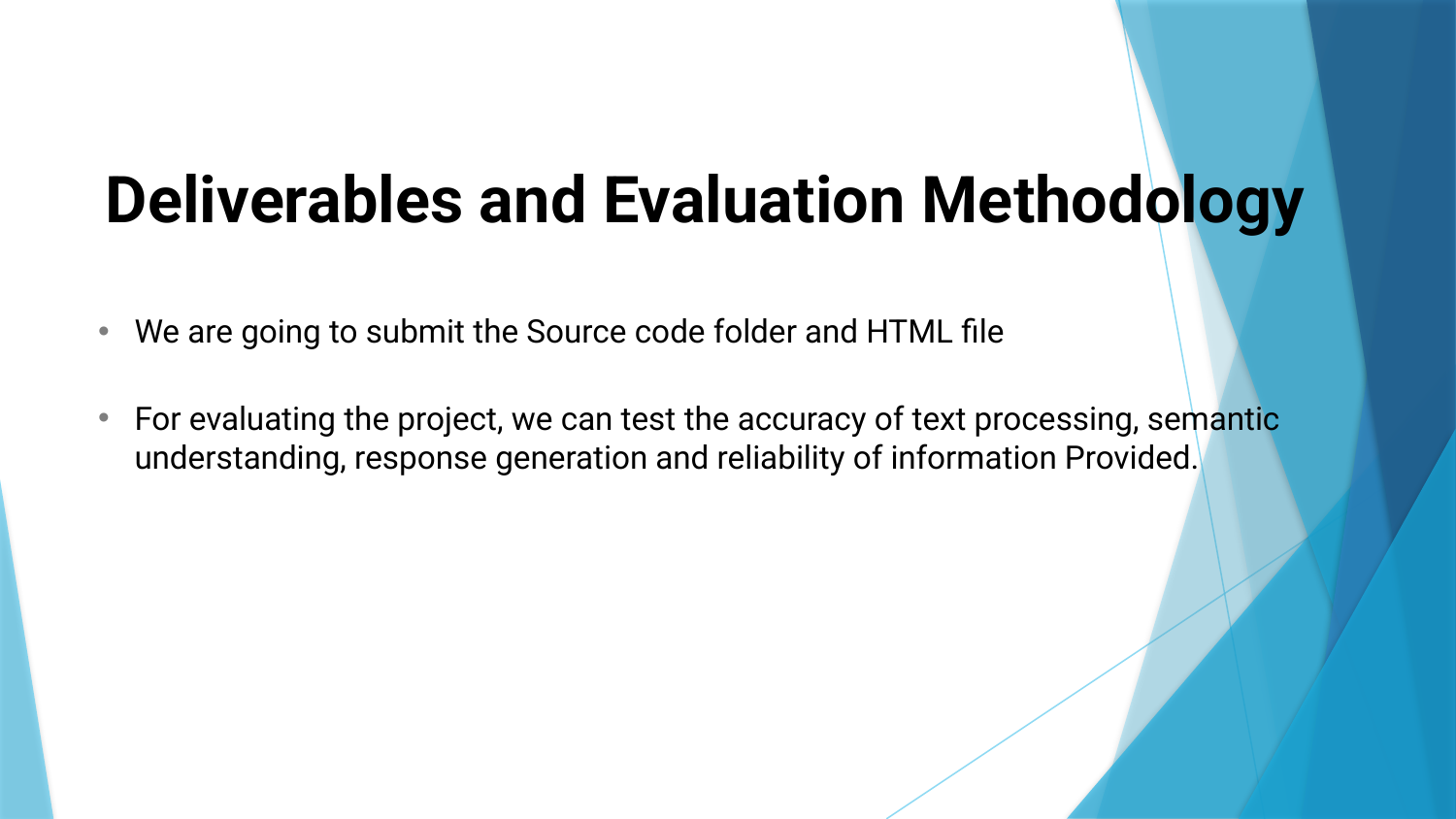

# Deliverables and Evaluation Methodology
We are going to submit the Source code folder and HTML file

For evaluating the project, we can test the accuracy of text processing, semantic understanding, response generation and reliability of information Provided.